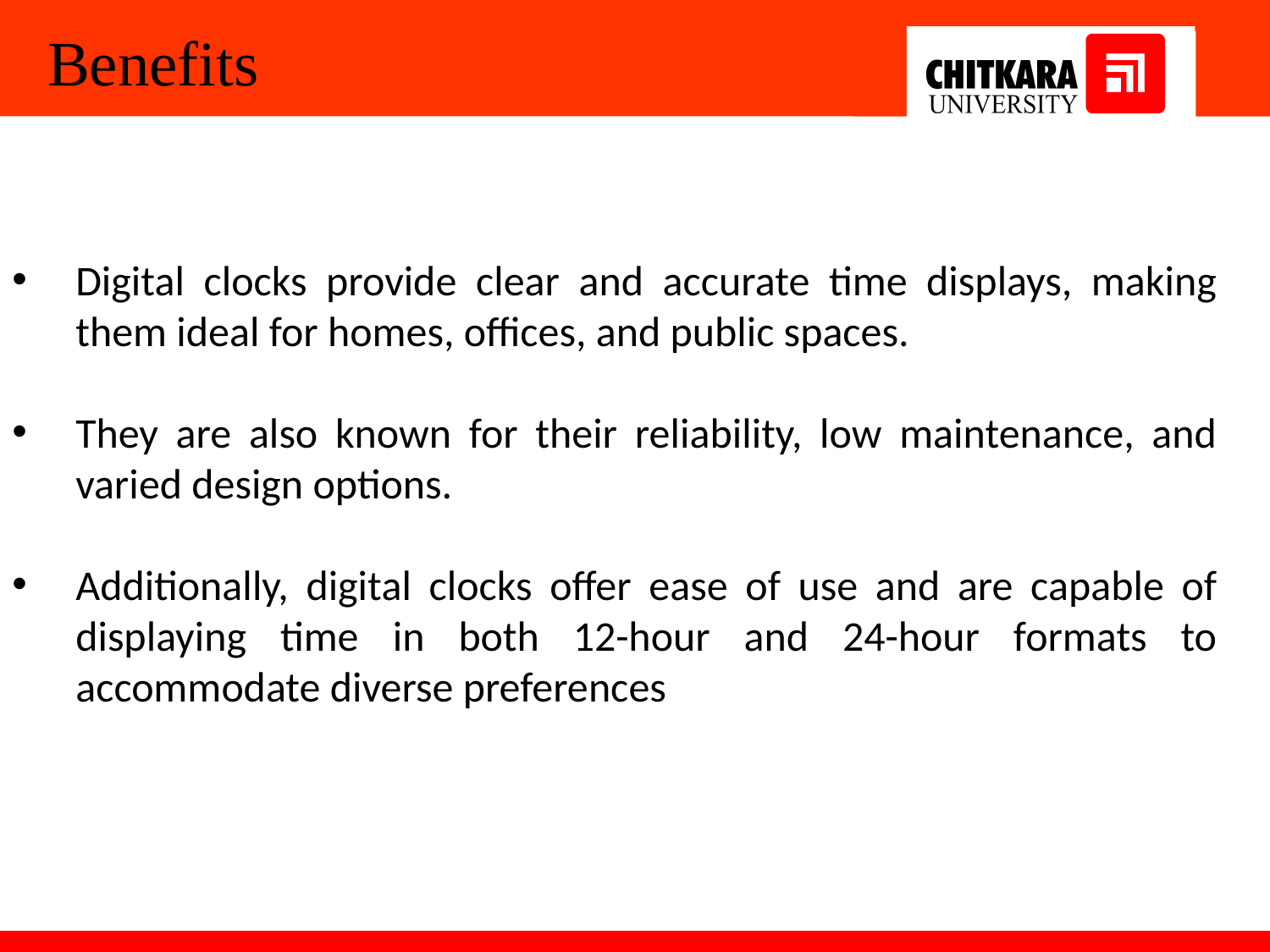

Benefits

Digital clocks provide clear and accurate time displays, making them ideal for homes, offices, and public spaces.

They are also known for their reliability, low maintenance, and varied design options.

Additionally, digital clocks offer ease of use and are capable of displaying time in both 12-hour and 24-hour formats to accommodate diverse preferences